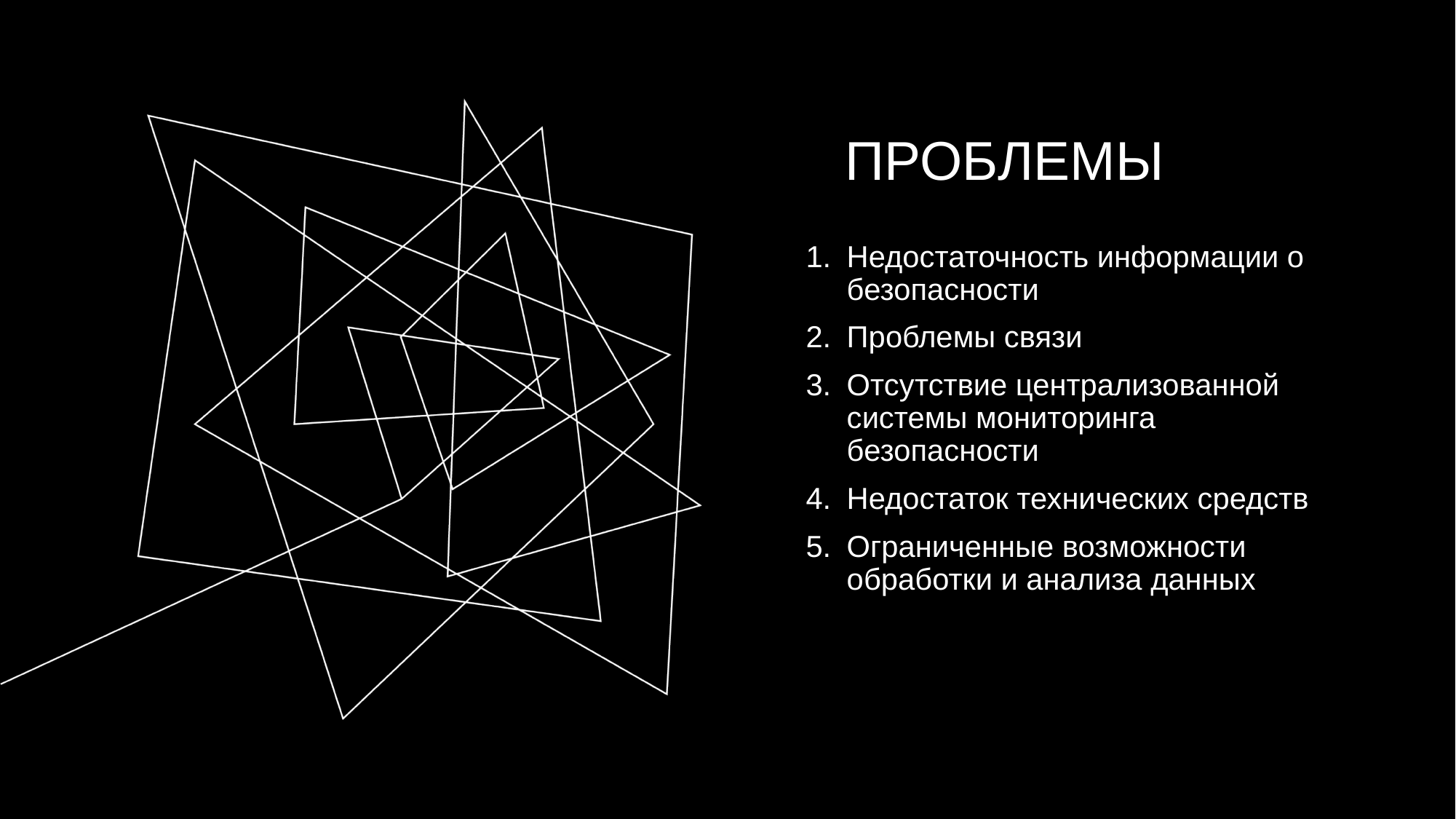

# ПРОБЛЕМЫ
Недостаточность информации о безопасности
Проблемы связи
Отсутствие централизованной системы мониторинга безопасности
Недостаток технических средств
Ограниченные возможности обработки и анализа данных